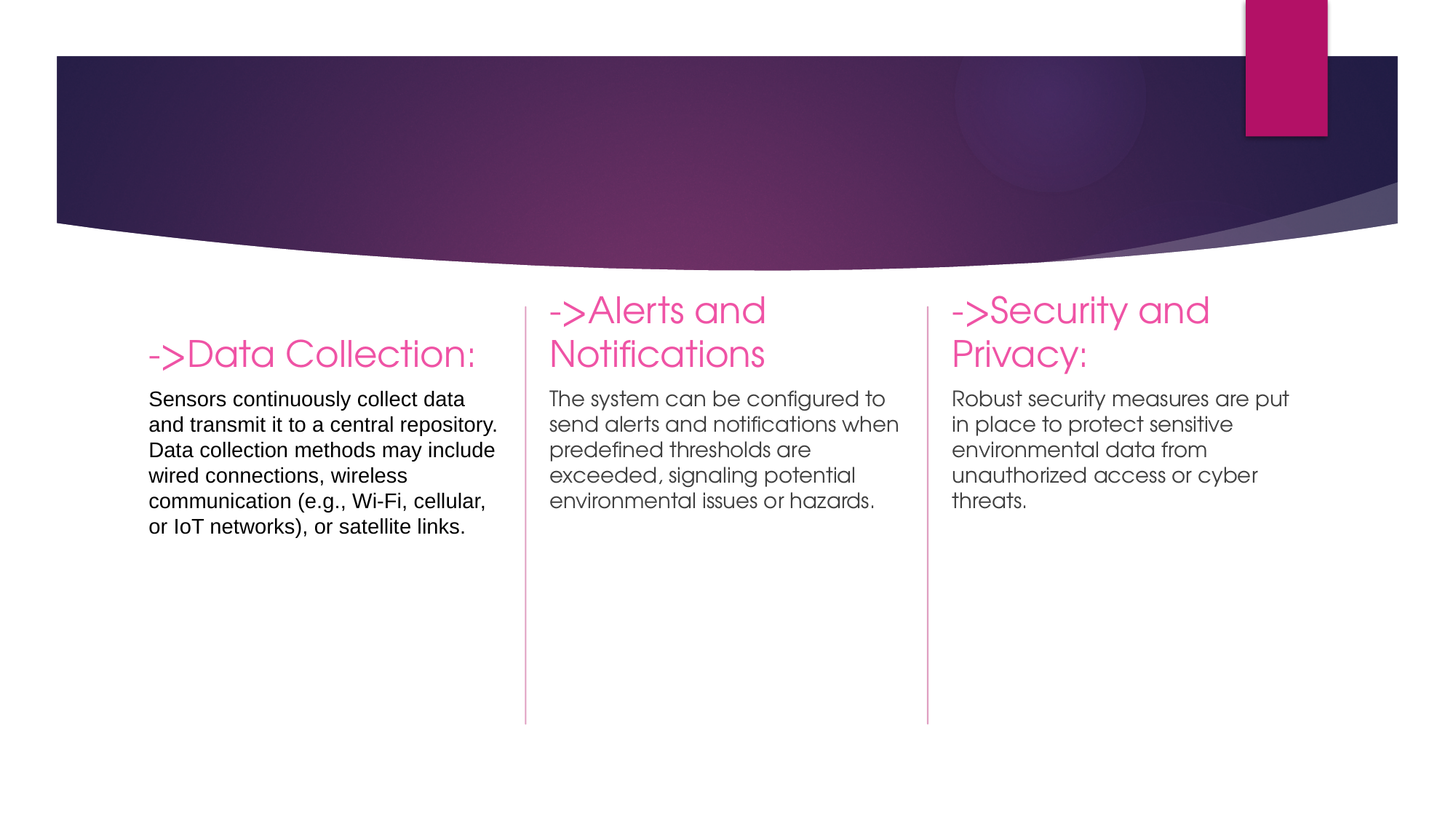

->Alerts and Notifications
->Security and Privacy:
->Data Collection:
The system can be configured to send alerts and notifications when predefined thresholds are exceeded, signaling potential environmental issues or hazards.
Robust security measures are put in place to protect sensitive environmental data from unauthorized access or cyber threats.
Sensors continuously collect data and transmit it to a central repository. Data collection methods may include wired connections, wireless communication (e.g., Wi-Fi, cellular, or IoT networks), or satellite links.